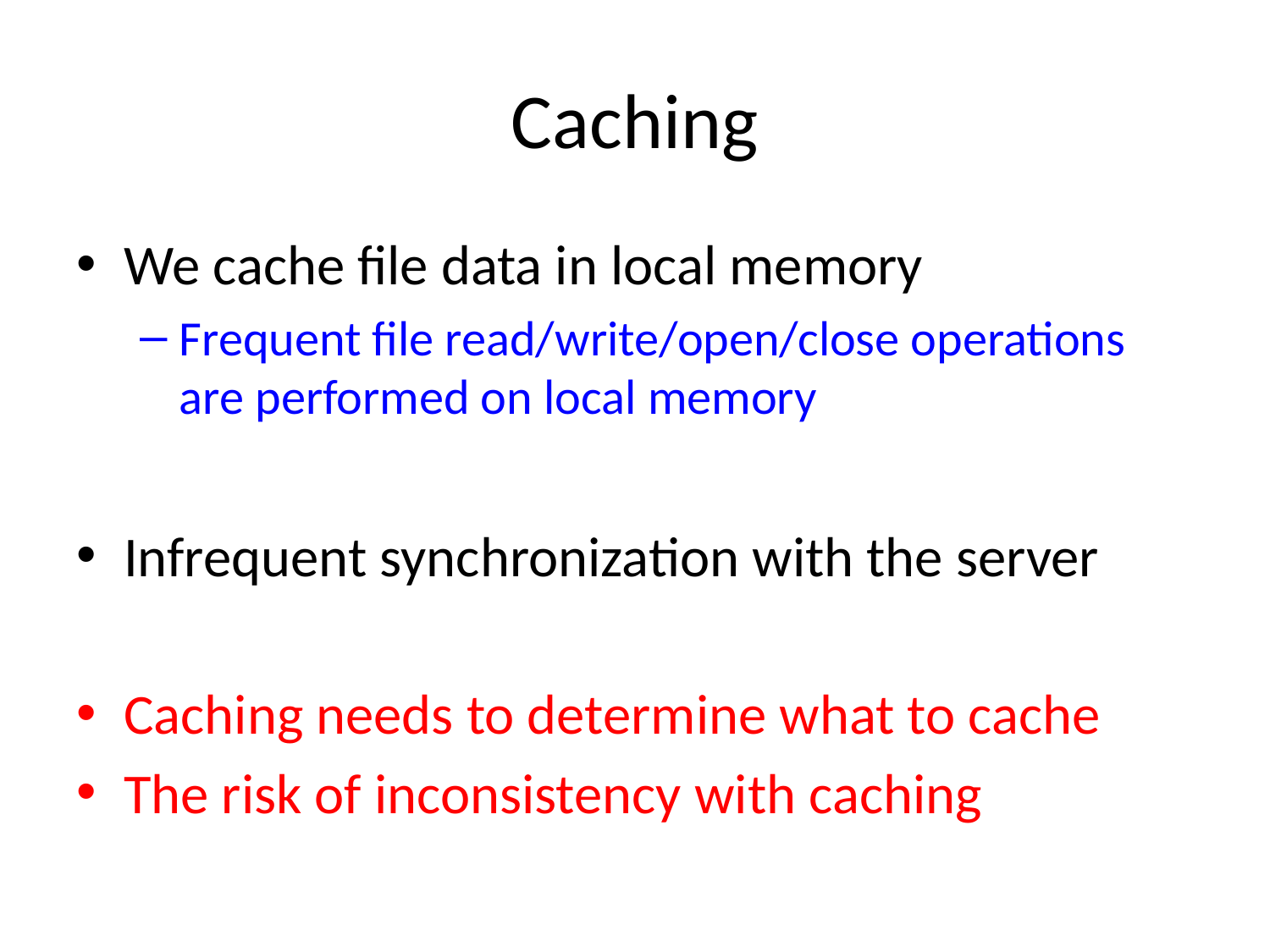

# Caching
We cache file data in local memory
Frequent file read/write/open/close operations are performed on local memory

Infrequent synchronization with the server

Caching needs to determine what to cache
The risk of inconsistency with caching